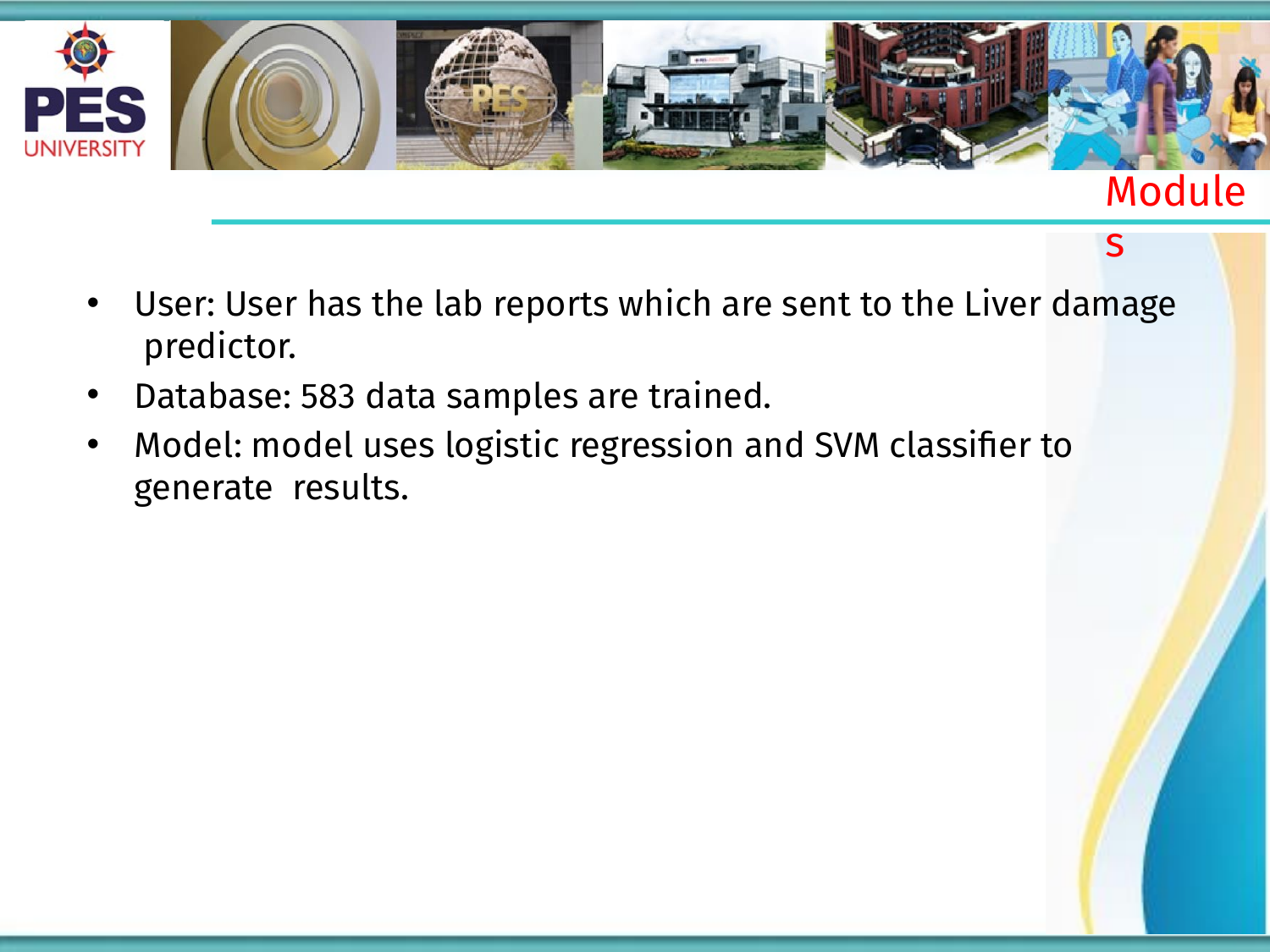

# Modules

User: User has the lab reports which are sent to the Liver damage  predictor.
Database: 583 data samples are trained.
Model: model uses logistic regression and SVM classifier to generate  results.